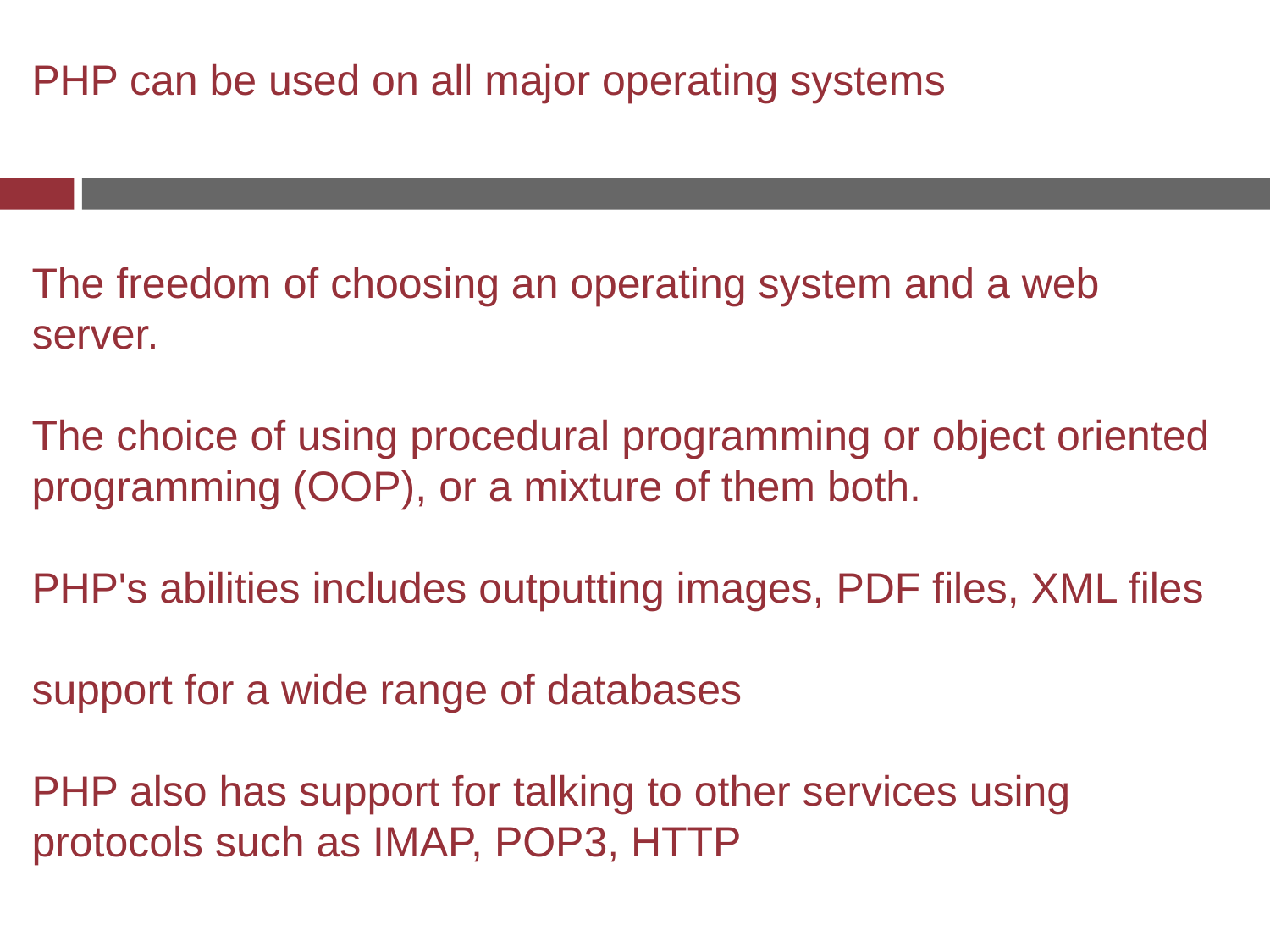

# PHP can be used on all major operating systems The freedom of choosing an operating system and a web server. The choice of using procedural programming or object oriented programming (OOP), or a mixture of them both. PHP's abilities includes outputting images, PDF files, XML files support for a wide range of databases PHP also has support for talking to other services using protocols such as IMAP, POP3, HTTP